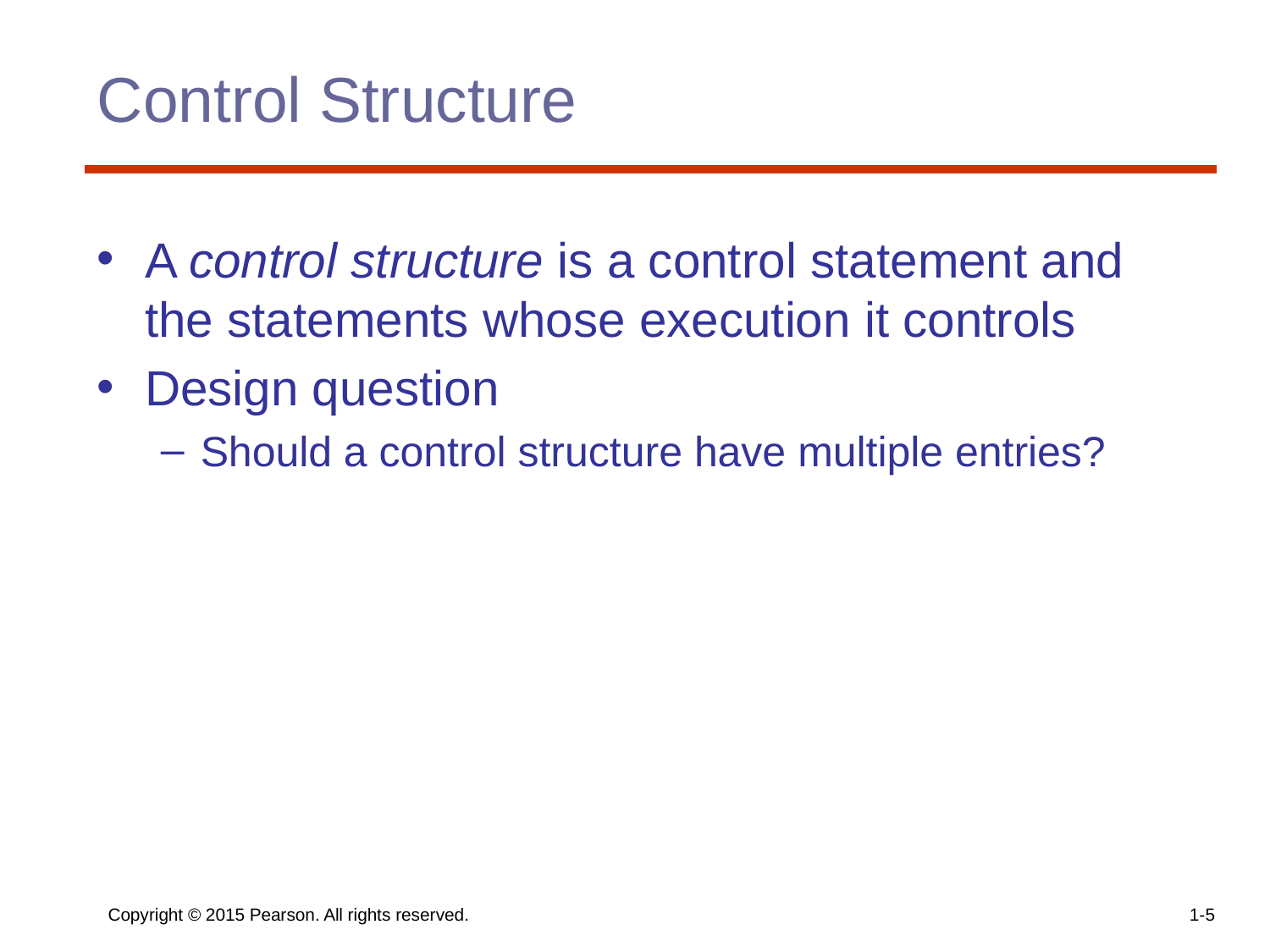

# Control Structure
A control structure is a control statement and the statements whose execution it controls
Design question
Should a control structure have multiple entries?

Copyright © 2015 Pearson. All rights reserved.
1-5